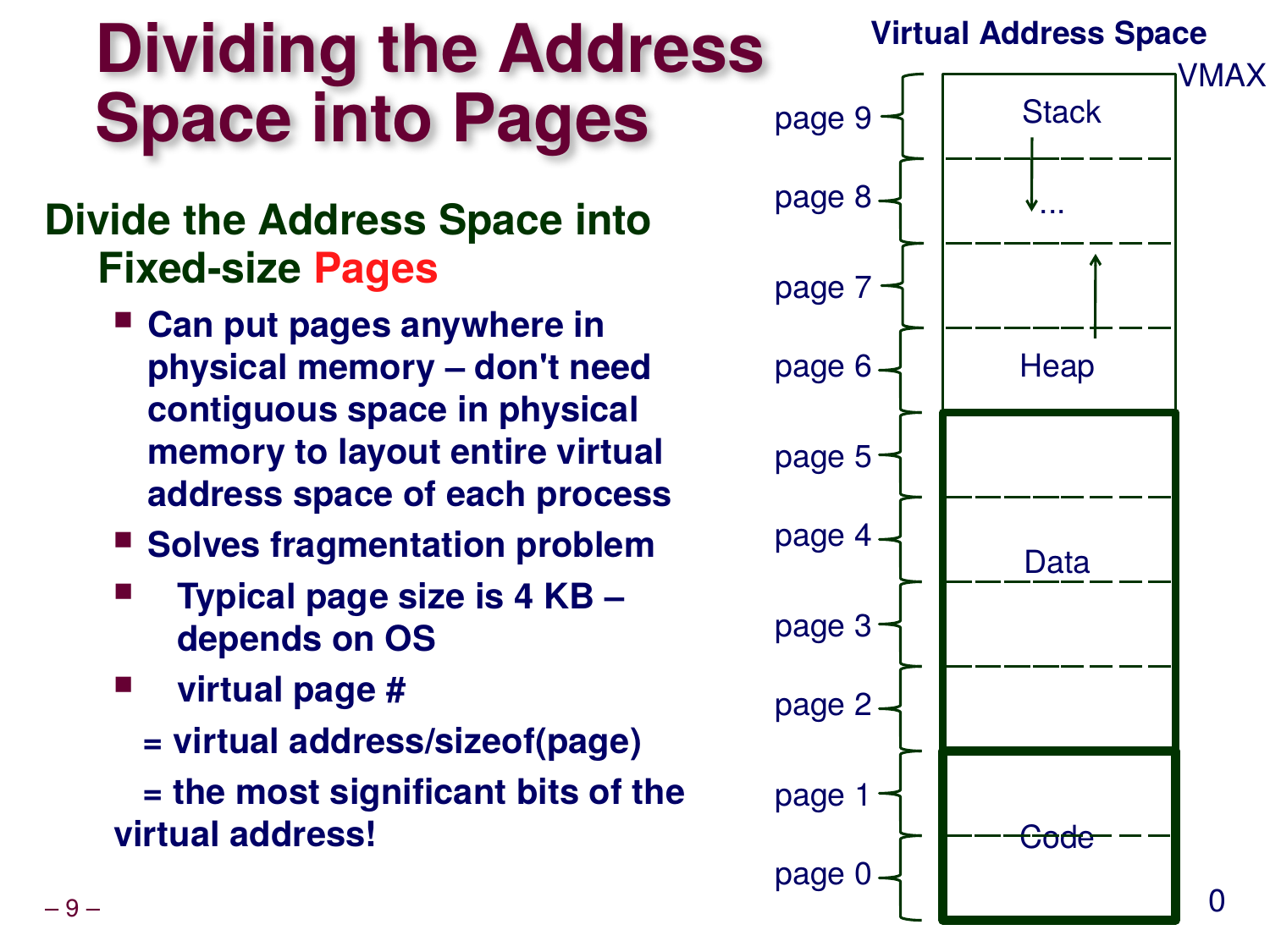

Virtual Address Space
# Dividing the Address Space into Pages
VMAX

Stack
page 9

page 8
...
Divide the Address Space into Fixed-size Pages
Can put pages anywhere in physical memory – don't need contiguous space in physical memory to layout entire virtual address space of each process
Solves fragmentation problem
Typical page size is 4 KB – depends on OS
virtual page #
   = virtual address/sizeof(page)
   = the most significant bits of the virtual address!

page 7

page 6
Heap

page 5

page 4
Data

page 3

page 2

page 1
Code

page 0
0